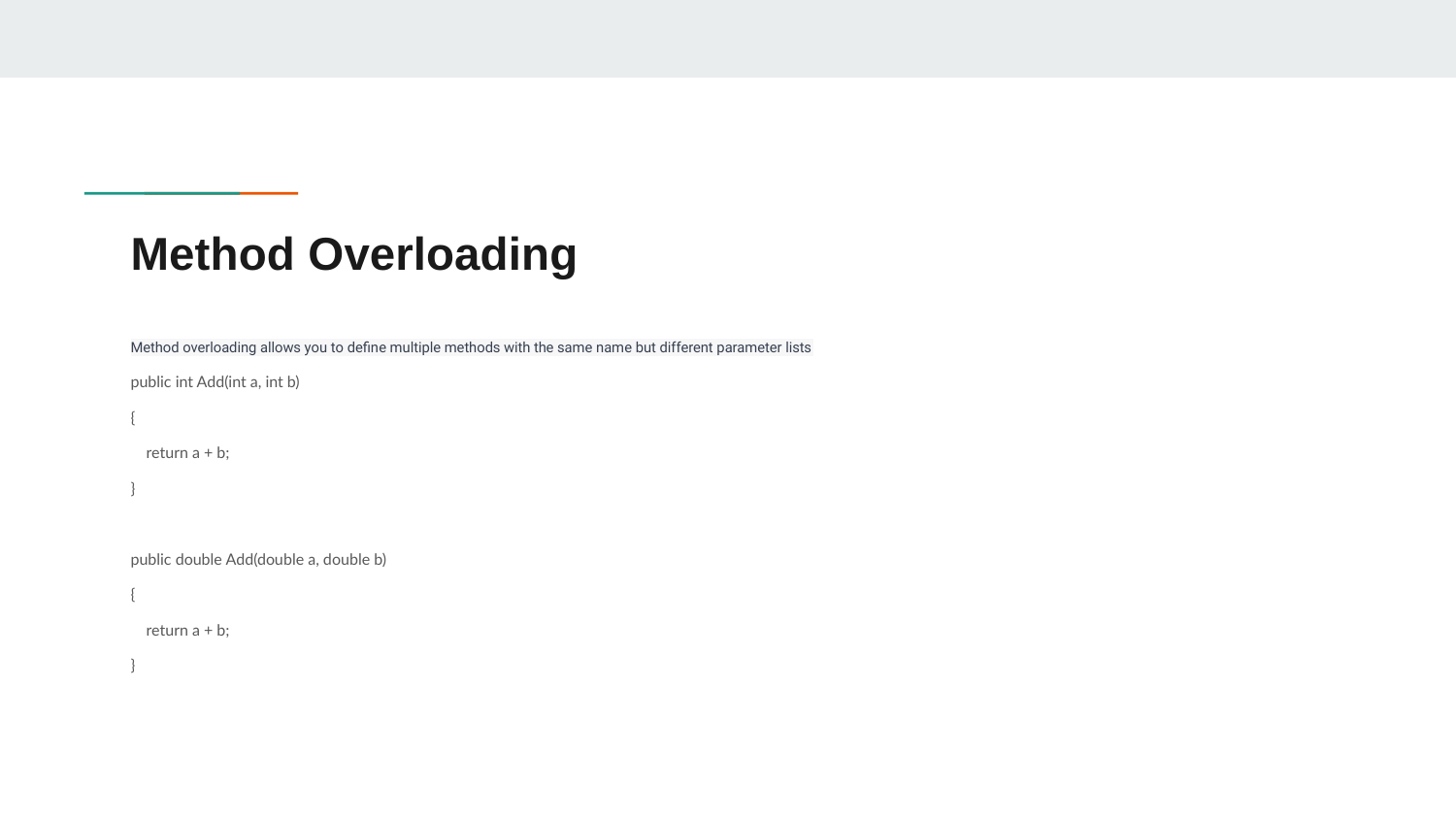

# Method Overloading

Method overloading allows you to define multiple methods with the same name but different parameter lists
public int Add(int a, int b)
{
    return a + b;
}

public double Add(double a, double b)
{
    return a + b;
}